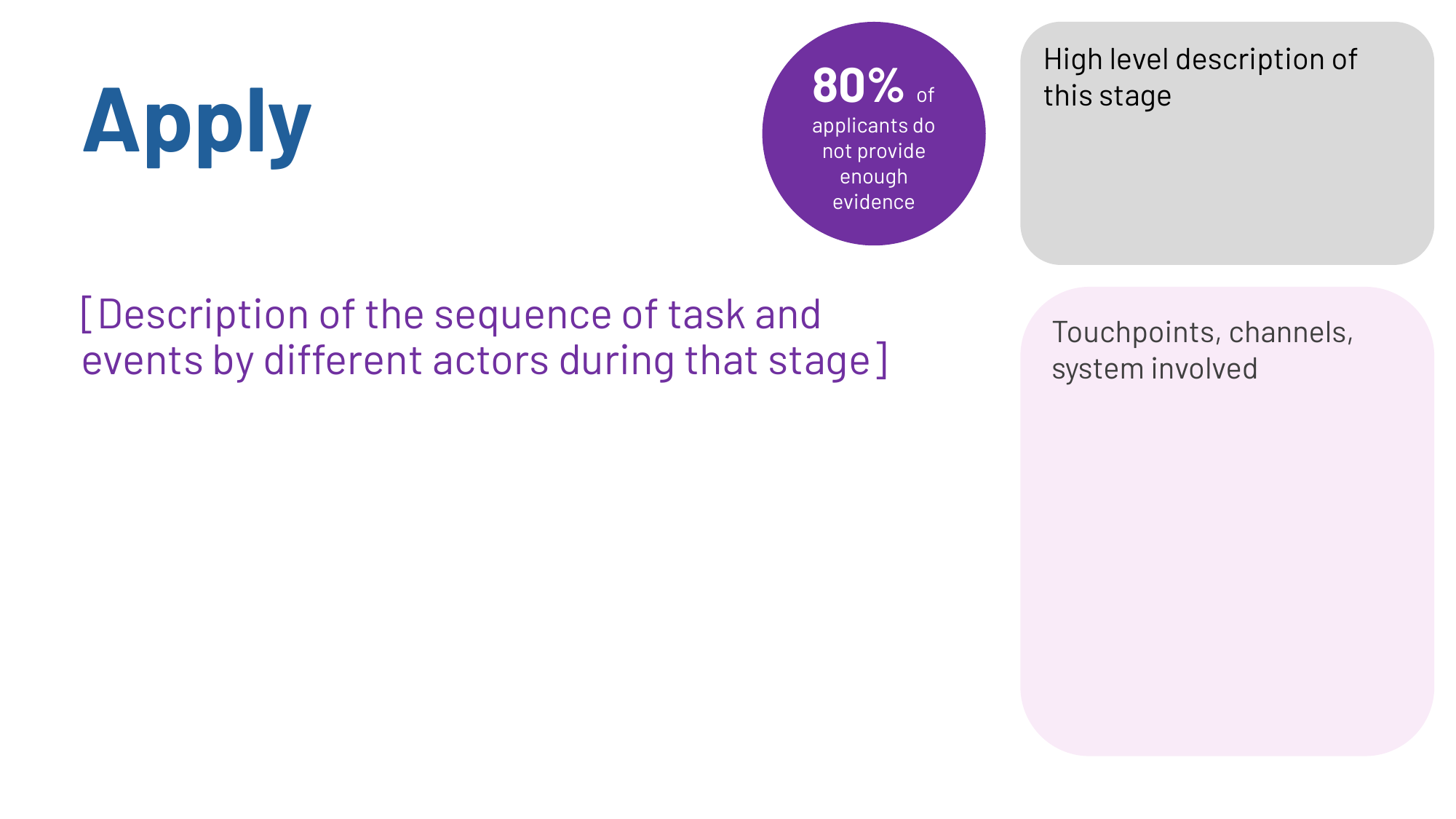

High level description of this stage
80% of applicants do not provide enough evidence
# Apply
[Description of the sequence of task and events by different actors during that stage]

Touchpoints, channels, system involved